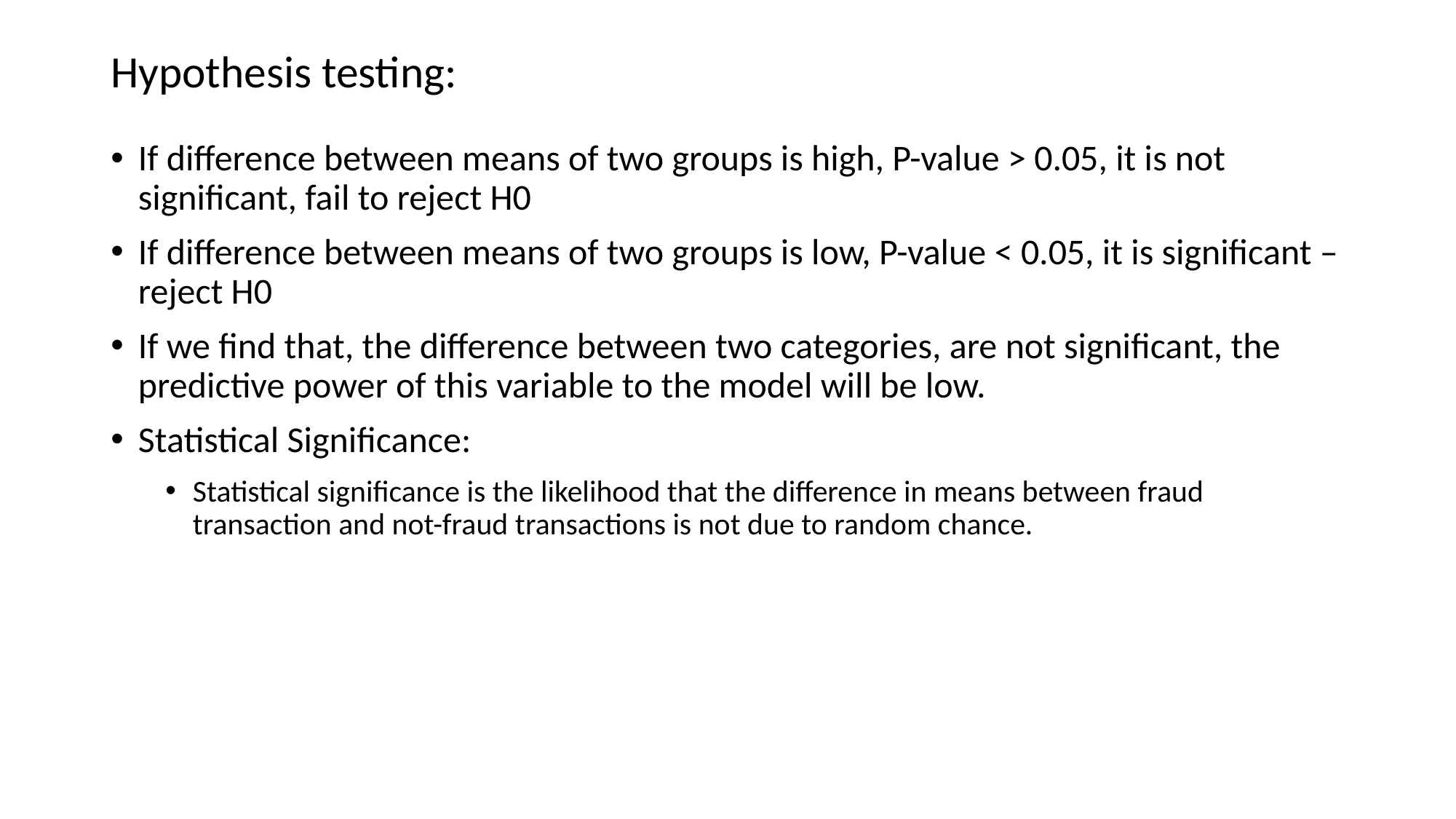

# Hypothesis testing:
If difference between means of two groups is high, P-value > 0.05, it is not significant, fail to reject H0
If difference between means of two groups is low, P-value < 0.05, it is significant – reject H0
If we find that, the difference between two categories, are not significant, the predictive power of this variable to the model will be low.
Statistical Significance:
Statistical significance is the likelihood that the difference in means between fraud transaction and not-fraud transactions is not due to random chance.